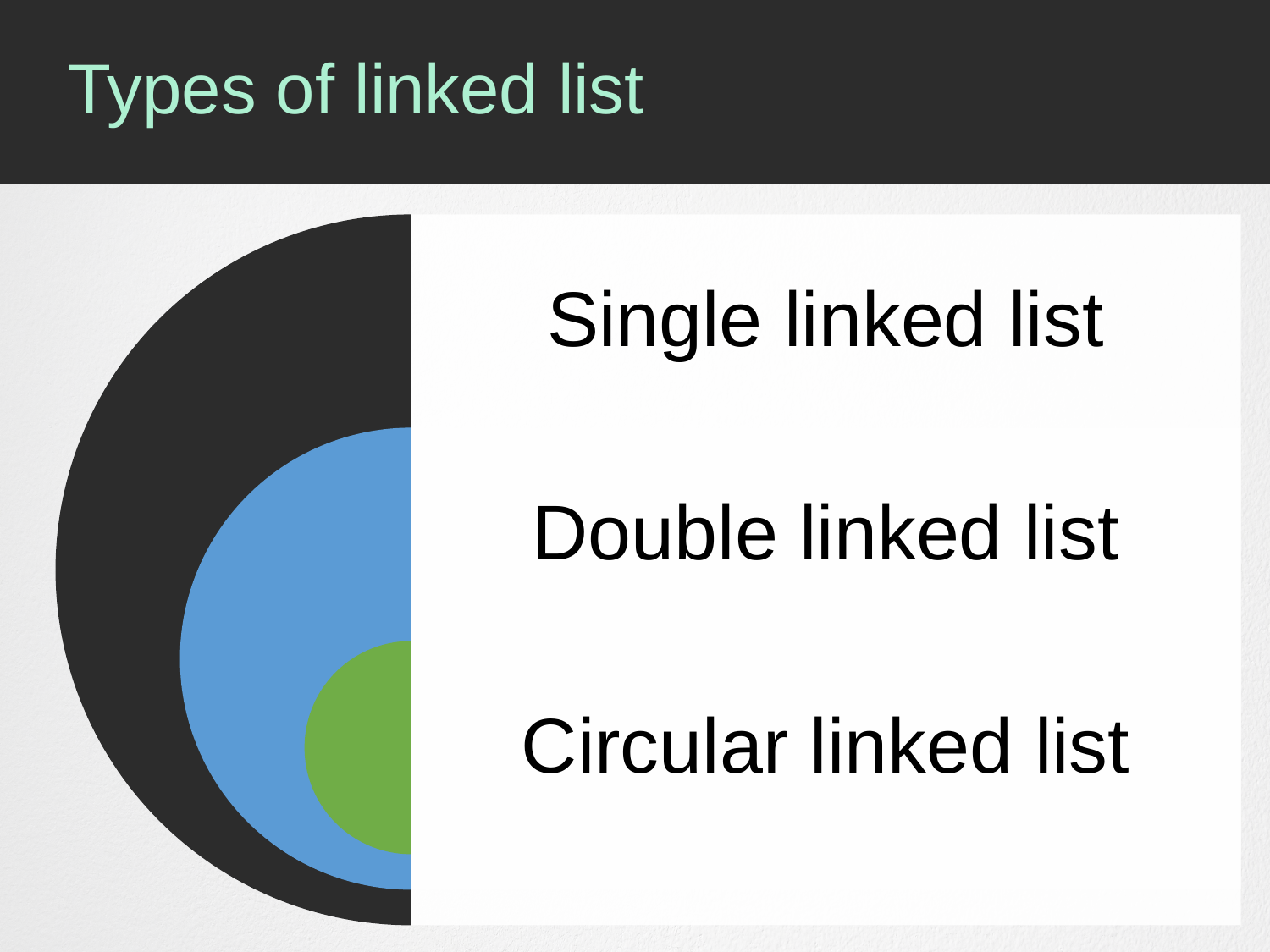

# Types of linked list
Single linked list
Double linked list
Circular linked list